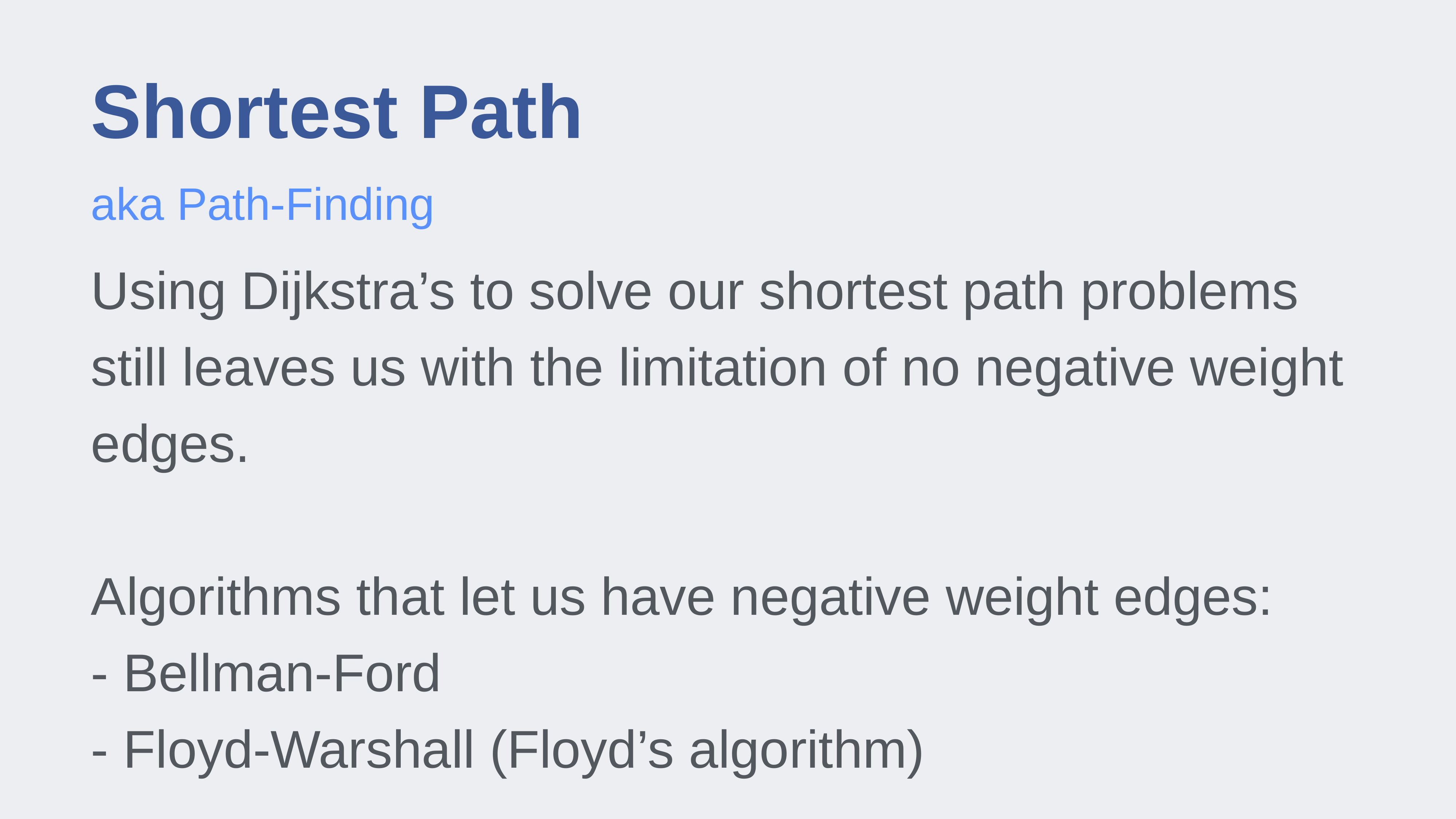

# Shortest Path
aka Path-Finding
Using Dijkstra’s to solve our shortest path problems still leaves us with the limitation of no negative weight edges.

Algorithms that let us have negative weight edges:
- Bellman-Ford
- Floyd-Warshall (Floyd’s algorithm)